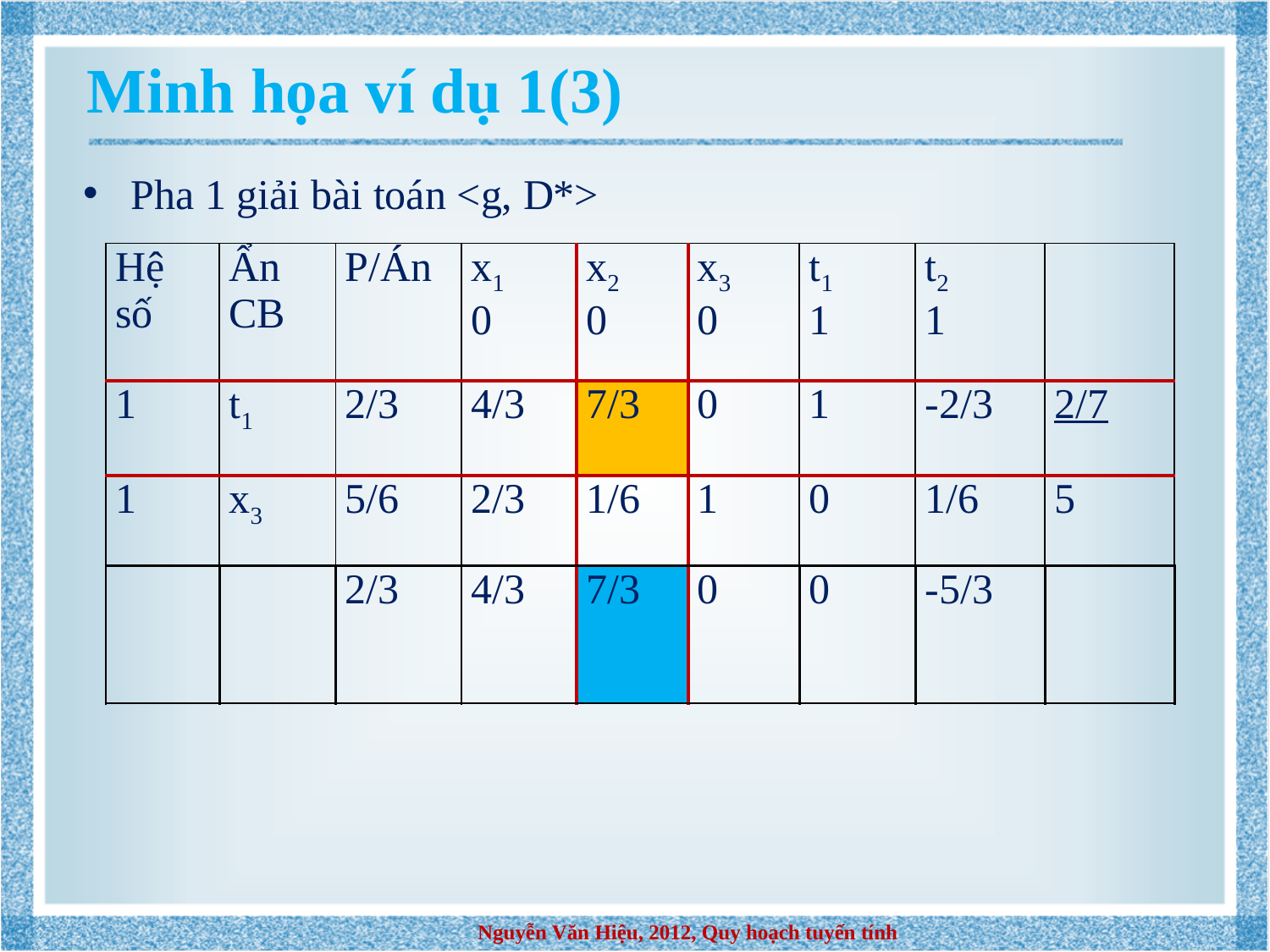

Minh họa ví dụ 1(3)
Pha 1 giải bài toán <g, D*>
| Hệ số | Ẩn CB | P/Án | x1 0 | x2 0 | x3 0 | t1 1 | t2 1 |  |
| --- | --- | --- | --- | --- | --- | --- | --- | --- |
| 1 | t1 | 2/3 | 4/3 | 7/3 | 0 | 1 | -2/3 | 2/7 |
| 1 | x3 | 5/6 | 2/3 | 1/6 | 1 | 0 | 1/6 | 5 |
|  |  | 2/3 | 4/3 | 7/3 | 0 | 0 | -5/3 |  |
Nguyễn Văn Hiệu, 2012, Quy hoạch tuyến tính